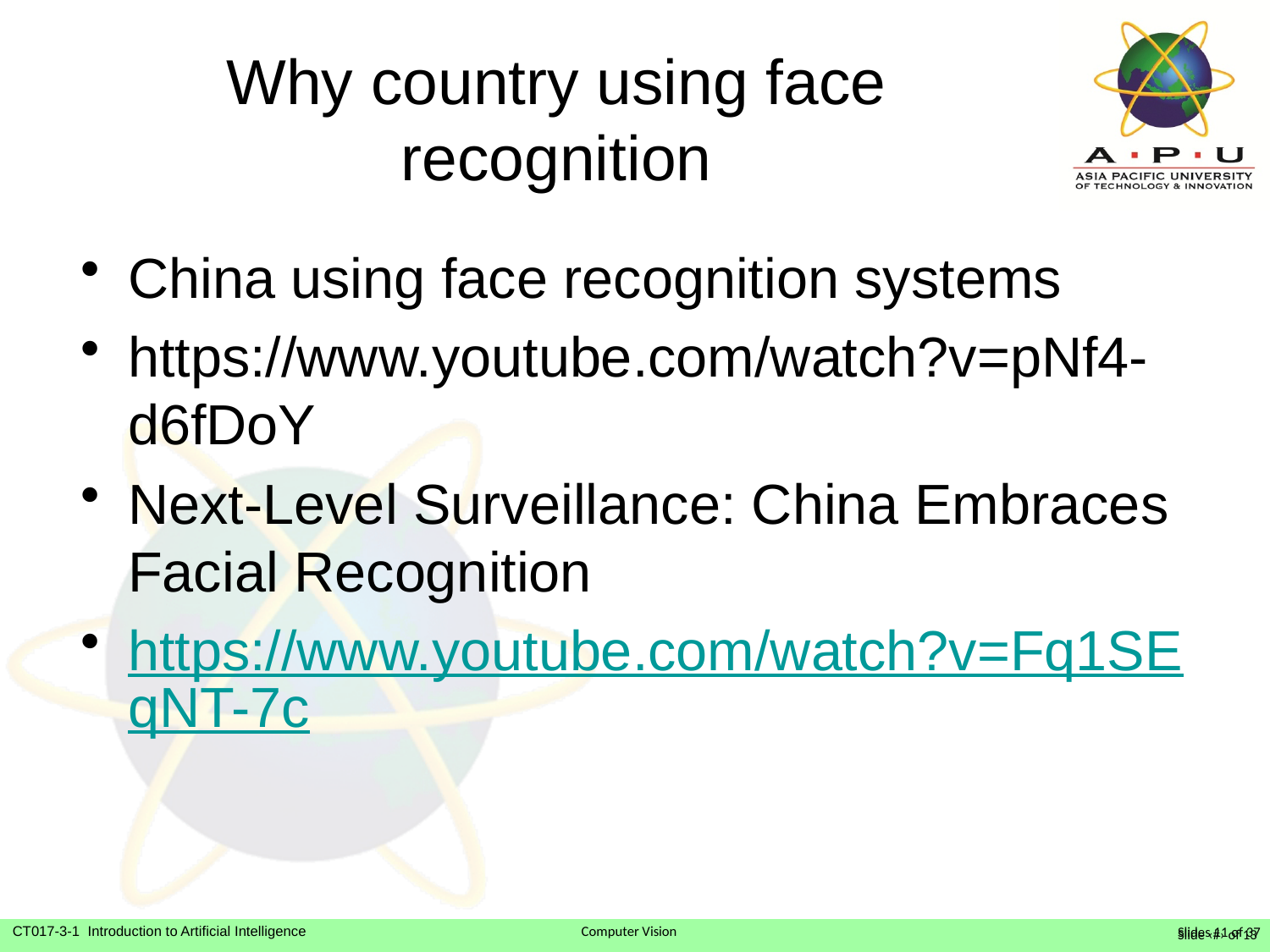

# Why country using face recognition
China using face recognition systems
https://www.youtube.com/watch?v=pNf4-d6fDoY
Next-Level Surveillance: China Embraces Facial Recognition
https://www.youtube.com/watch?v=Fq1SEqNT-7c

Slide ‹#› of 13